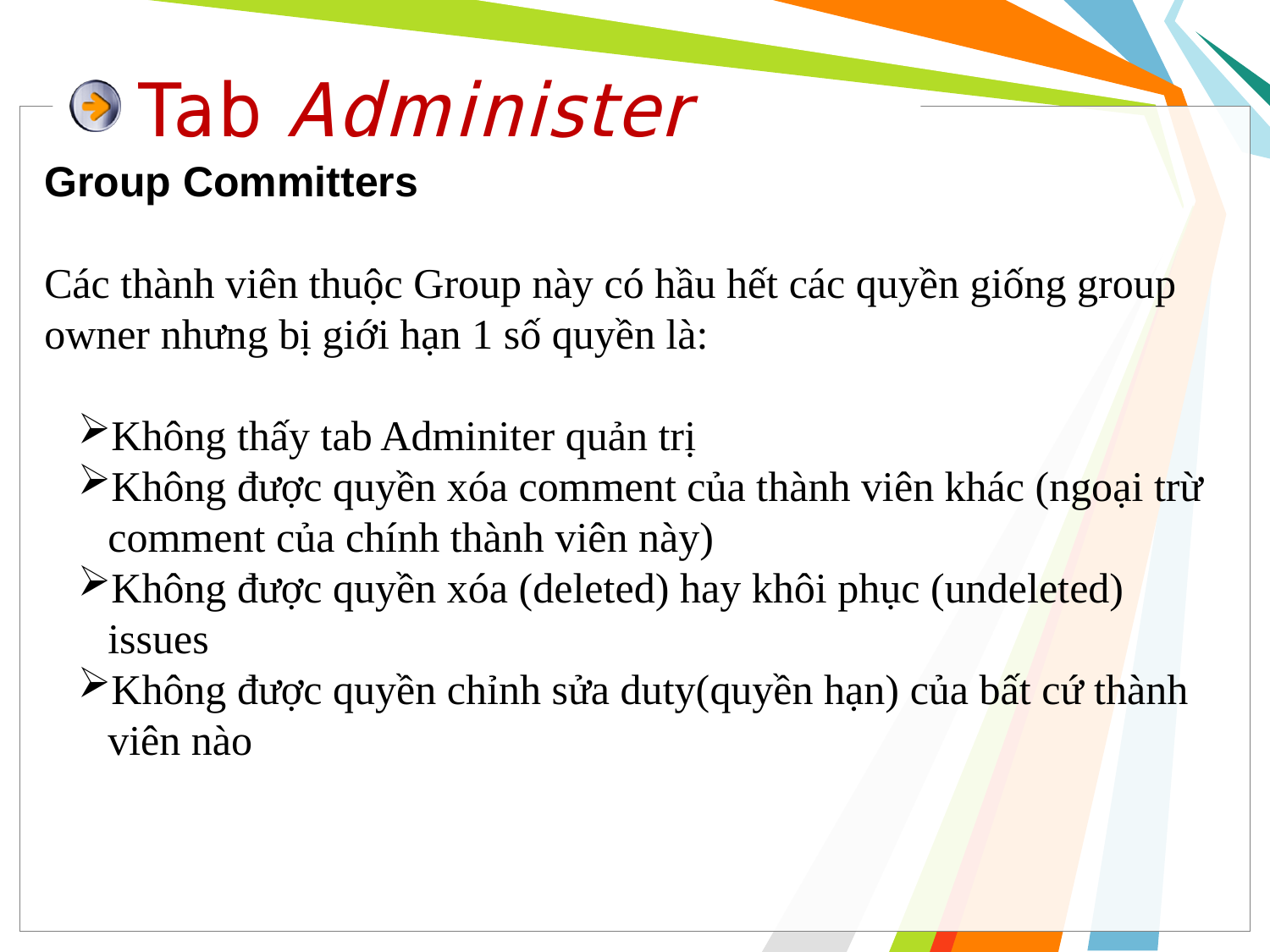

# Tab Administer
Group Committers

Các thành viên thuộc Group này có hầu hết các quyền giống group owner nhưng bị giới hạn 1 số quyền là:

Không thấy tab Adminiter quản trị
Không được quyền xóa comment của thành viên khác (ngoại trừ comment của chính thành viên này)
Không được quyền xóa (deleted) hay khôi phục (undeleted) issues
Không được quyền chỉnh sửa duty(quyền hạn) của bất cứ thành viên nào